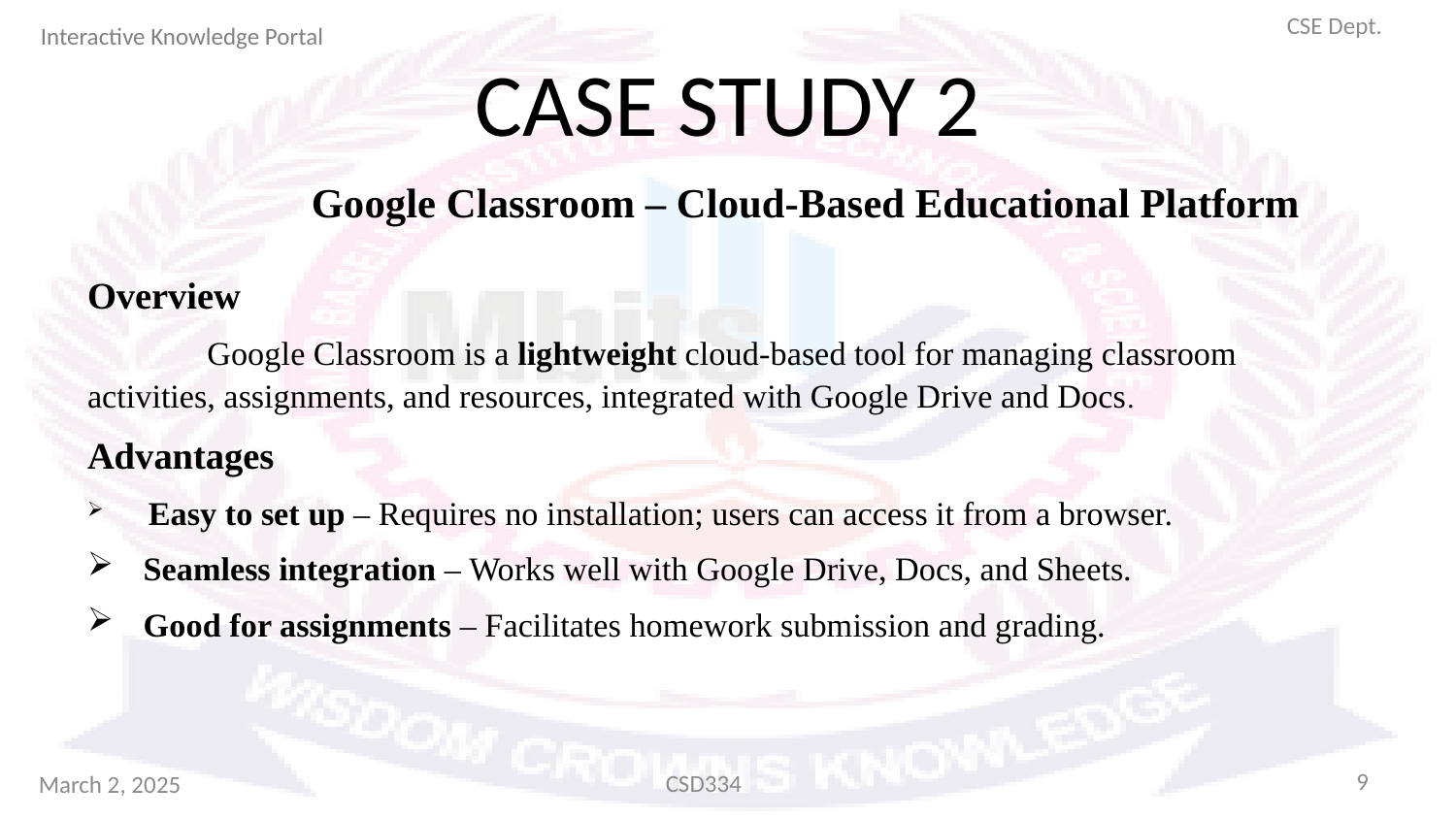

Interactive Knowledge Portal
# CASE STUDY 2
               Google Classroom – Cloud-Based Educational Platform

Overview
                 Google Classroom is a lightweight cloud-based tool for managing classroom activities, assignments, and resources, integrated with Google Drive and Docs.
Advantages
 Easy to set up – Requires no installation; users can access it from a browser.
Seamless integration – Works well with Google Drive, Docs, and Sheets.
Good for assignments – Facilitates homework submission and grading.

9
March 2, 2025
CSD334